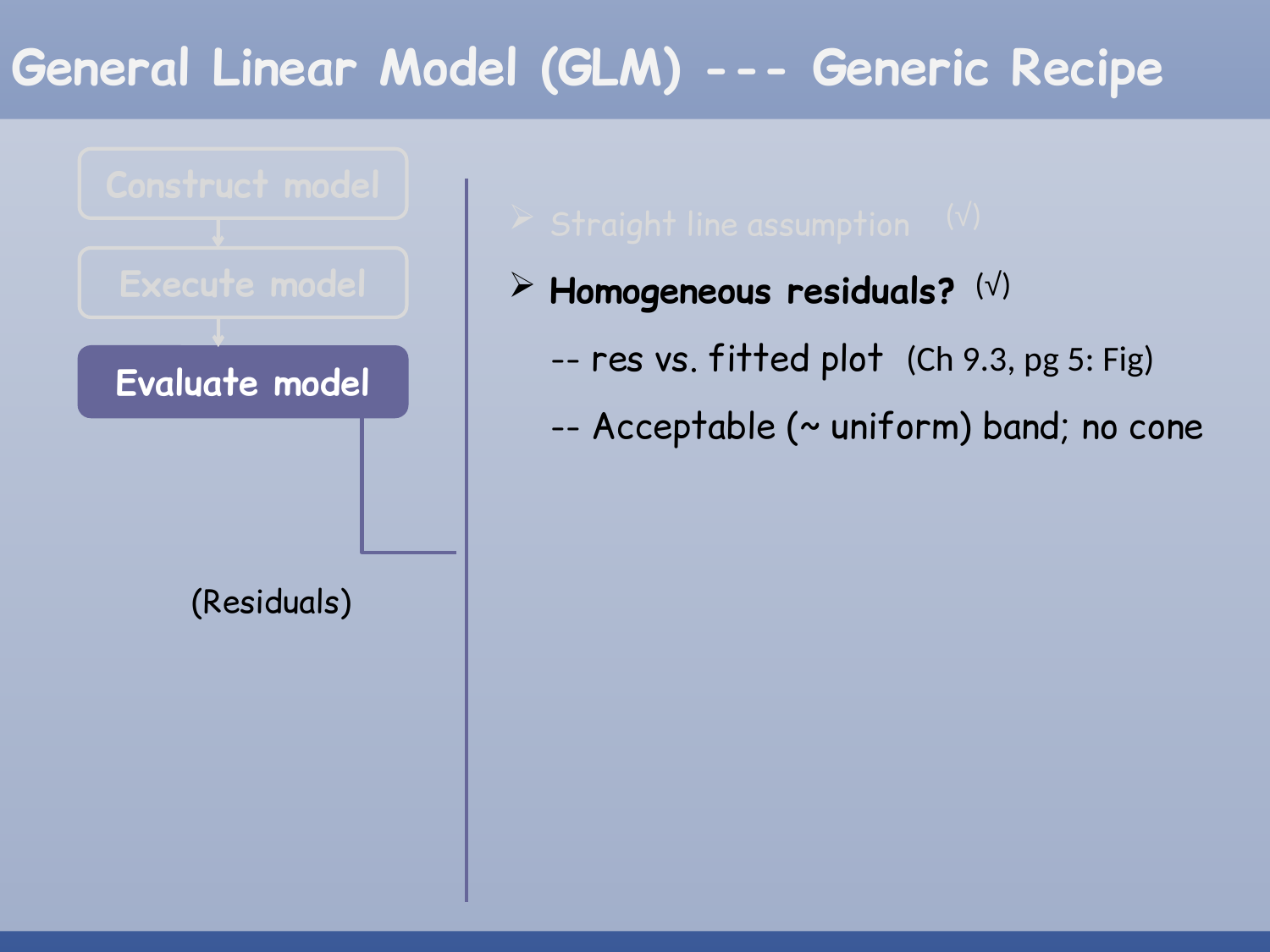

General Linear Model (GLM) --- Generic Recipe

Construct model
 Straight line assumption
 Homogeneous residuals?
    -- res vs. fitted plot  (Ch 9.3, pg 5: Fig)
    -- Acceptable (~ uniform) band; no cone

(√)
Execute model
(√)
Evaluate model
(Residuals)